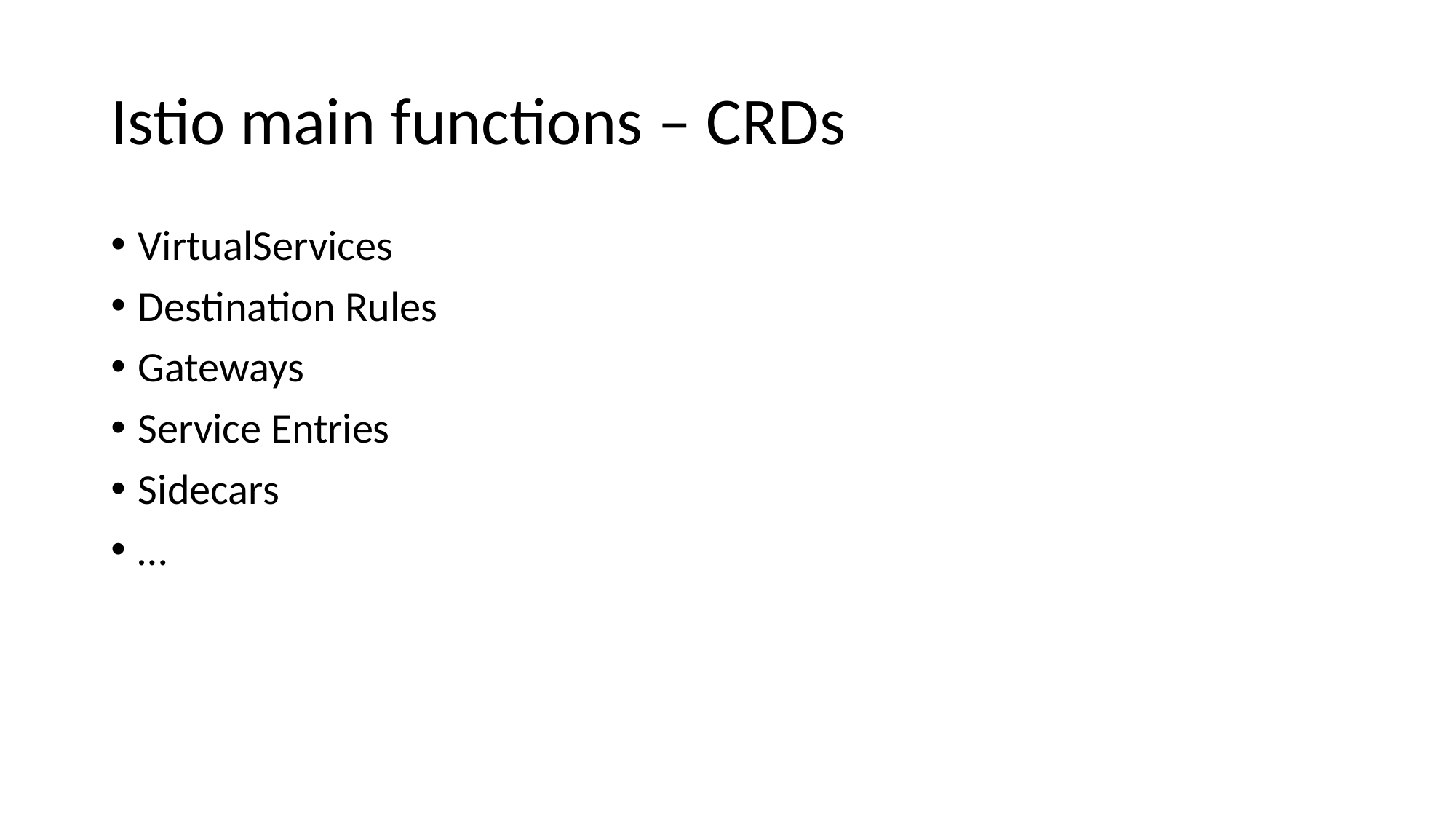

# Istio main functions – CRDs
VirtualServices
Destination Rules
Gateways
Service Entries
Sidecars
…